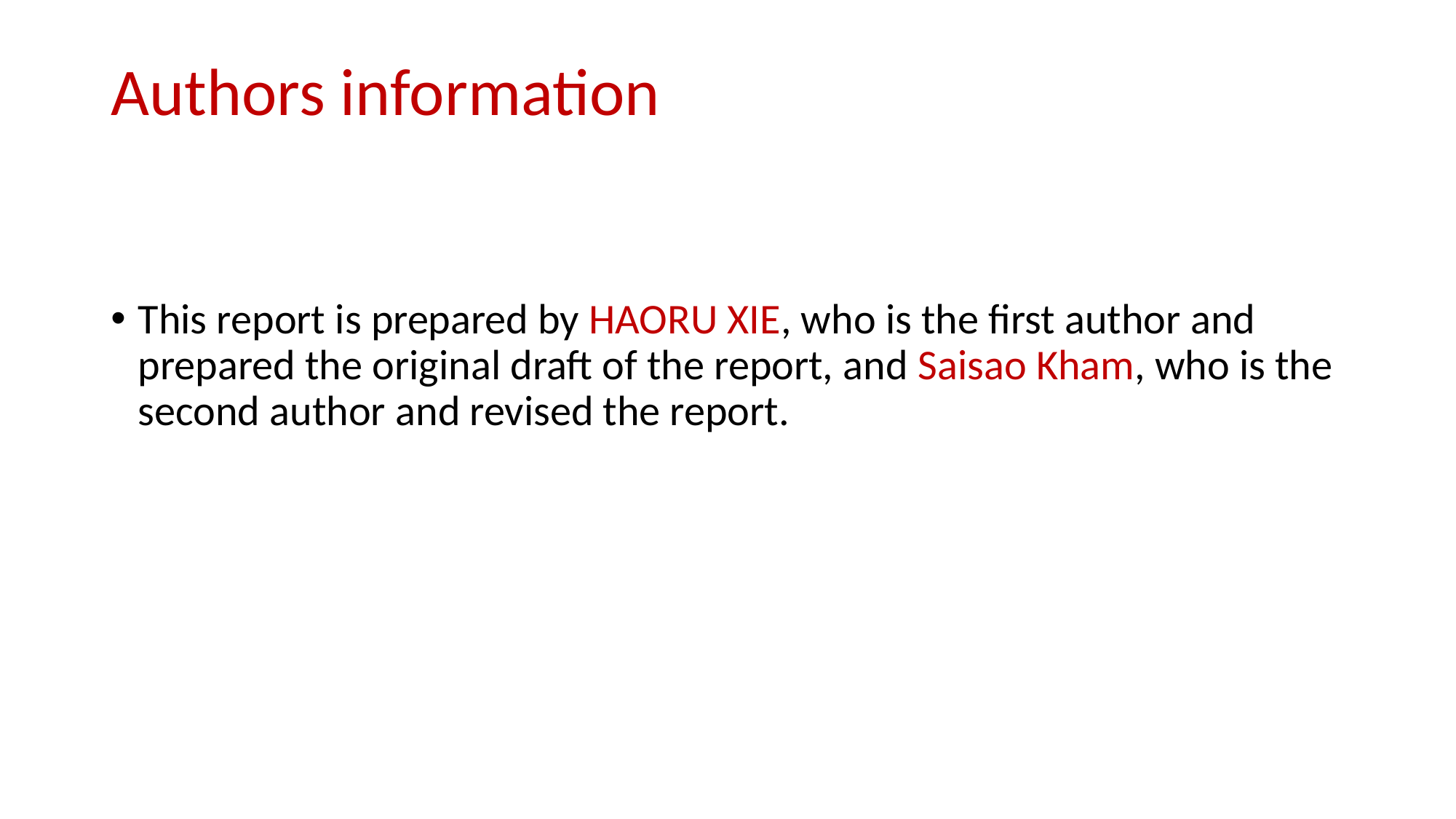

# Authors information

This report is prepared by HAORU XIE, who is the first author and prepared the original draft of the report, and Saisao Kham, who is the second author and revised the report.